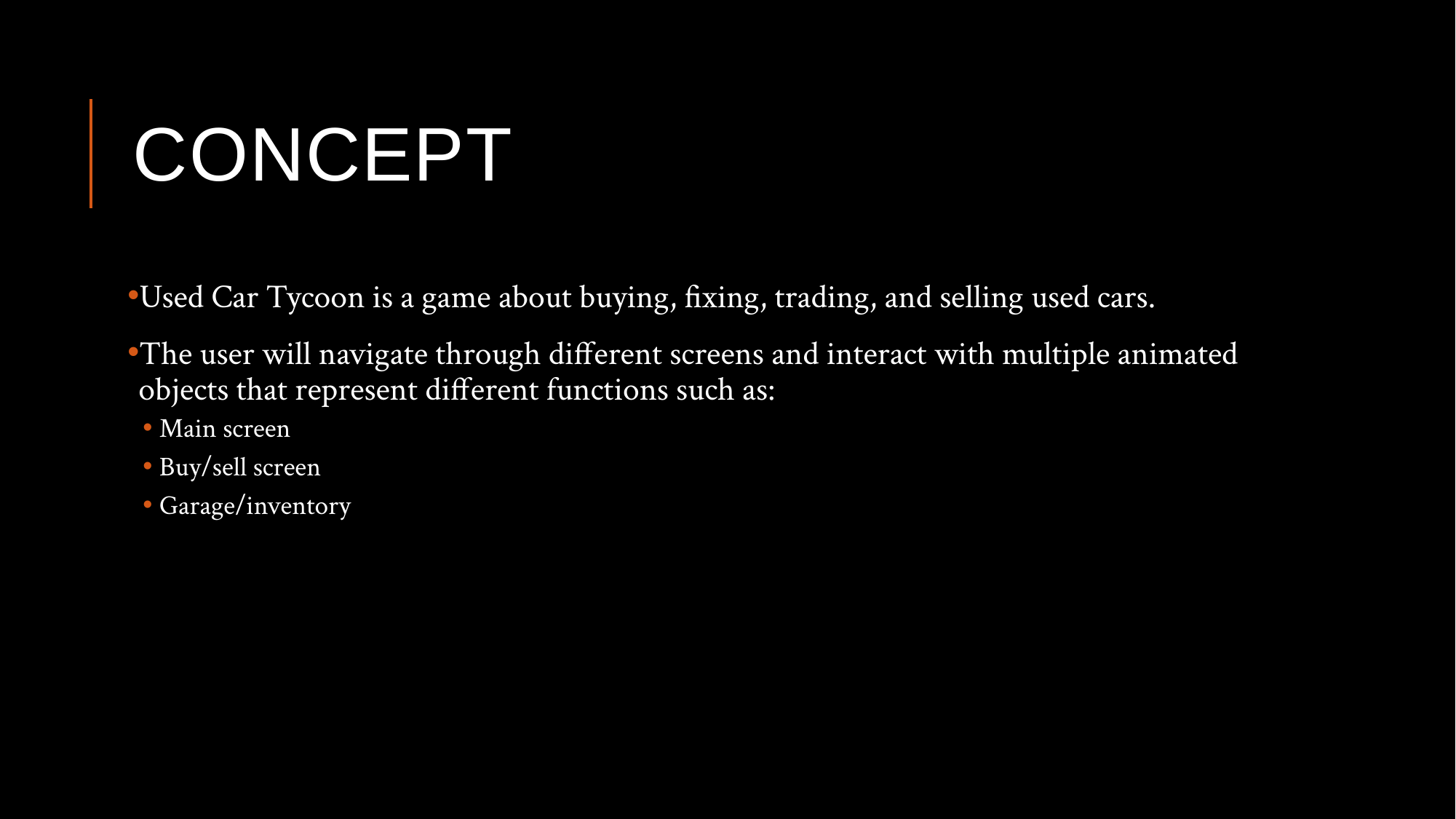

# Concept
Used Car Tycoon is a game about buying, fixing, trading, and selling used cars.
The user will navigate through different screens and interact with multiple animated objects that represent different functions such as:
Main screen
Buy/sell screen
Garage/inventory